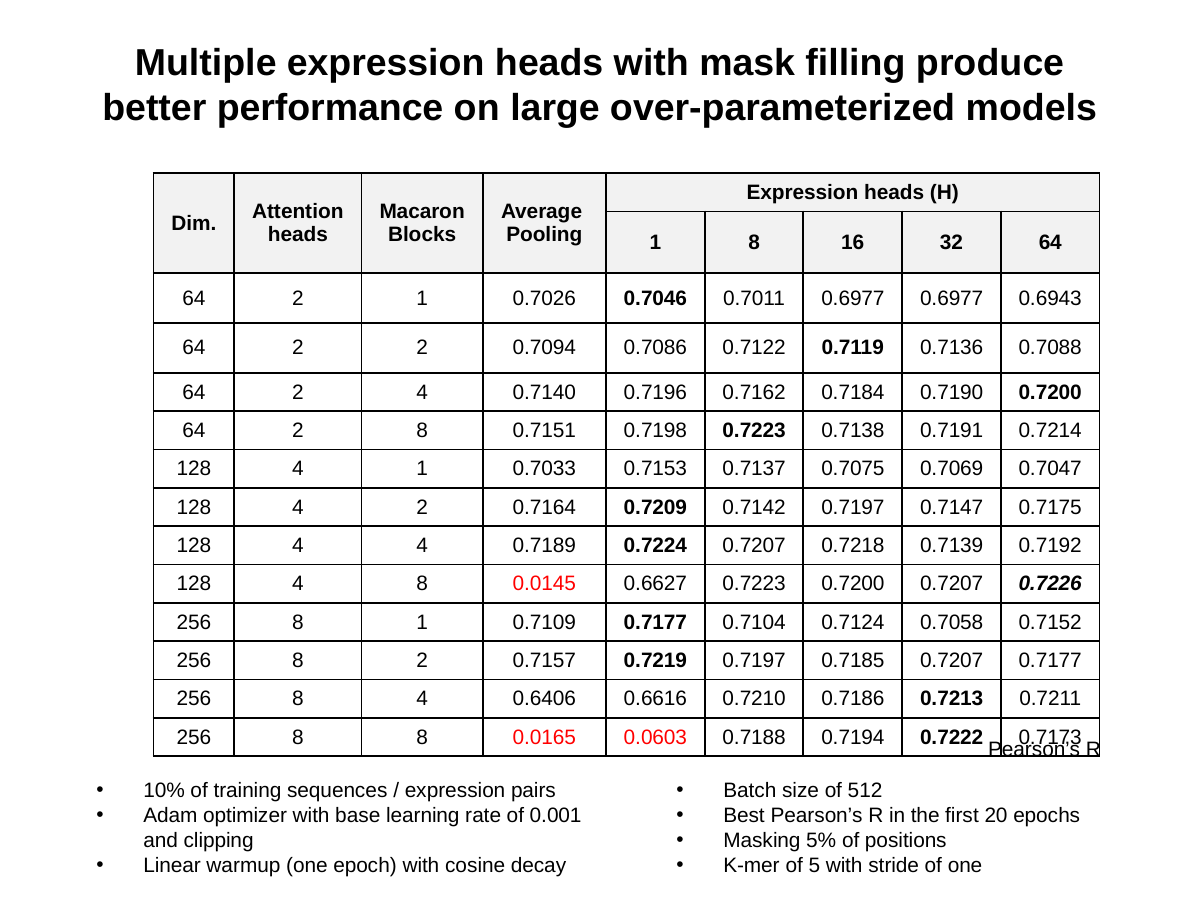

Multiple expression heads with mask filling produce better performance on large over-parameterized models
| Dim. | Attention heads | Macaron Blocks | Average Pooling | Expression heads (H) | P=8 | P= |  |  |
| --- | --- | --- | --- | --- | --- | --- | --- | --- |
|  |  |  |  | 1 | 8 | 16 | 32 | 64 |
| 64 | 2 | 1 | 0.7026 | 0.7046 | 0.7011 | 0.6977 | 0.6977 | 0.6943 |
| 64 | 2 | 2 | 0.7094 | 0.7086 | 0.7122 | 0.7119 | 0.7136 | 0.7088 |
| 64 | 2 | 4 | 0.7140 | 0.7196 | 0.7162 | 0.7184 | 0.7190 | 0.7200 |
| 64 | 2 | 8 | 0.7151 | 0.7198 | 0.7223 | 0.7138 | 0.7191 | 0.7214 |
| 128 | 4 | 1 | 0.7033 | 0.7153 | 0.7137 | 0.7075 | 0.7069 | 0.7047 |
| 128 | 4 | 2 | 0.7164 | 0.7209 | 0.7142 | 0.7197 | 0.7147 | 0.7175 |
| 128 | 4 | 4 | 0.7189 | 0.7224 | 0.7207 | 0.7218 | 0.7139 | 0.7192 |
| 128 | 4 | 8 | 0.0145 | 0.6627 | 0.7223 | 0.7200 | 0.7207 | 0.7226 |
| 256 | 8 | 1 | 0.7109 | 0.7177 | 0.7104 | 0.7124 | 0.7058 | 0.7152 |
| 256 | 8 | 2 | 0.7157 | 0.7219 | 0.7197 | 0.7185 | 0.7207 | 0.7177 |
| 256 | 8 | 4 | 0.6406 | 0.6616 | 0.7210 | 0.7186 | 0.7213 | 0.7211 |
| 256 | 8 | 8 | 0.0165 | 0.0603 | 0.7188 | 0.7194 | 0.7222 | 0.7173 |
Pearson’s R
10% of training sequences / expression pairs
Adam optimizer with base learning rate of 0.001 and clipping
Linear warmup (one epoch) with cosine decay
Batch size of 512
Best Pearson’s R in the first 20 epochs
Masking 5% of positions
K-mer of 5 with stride of one